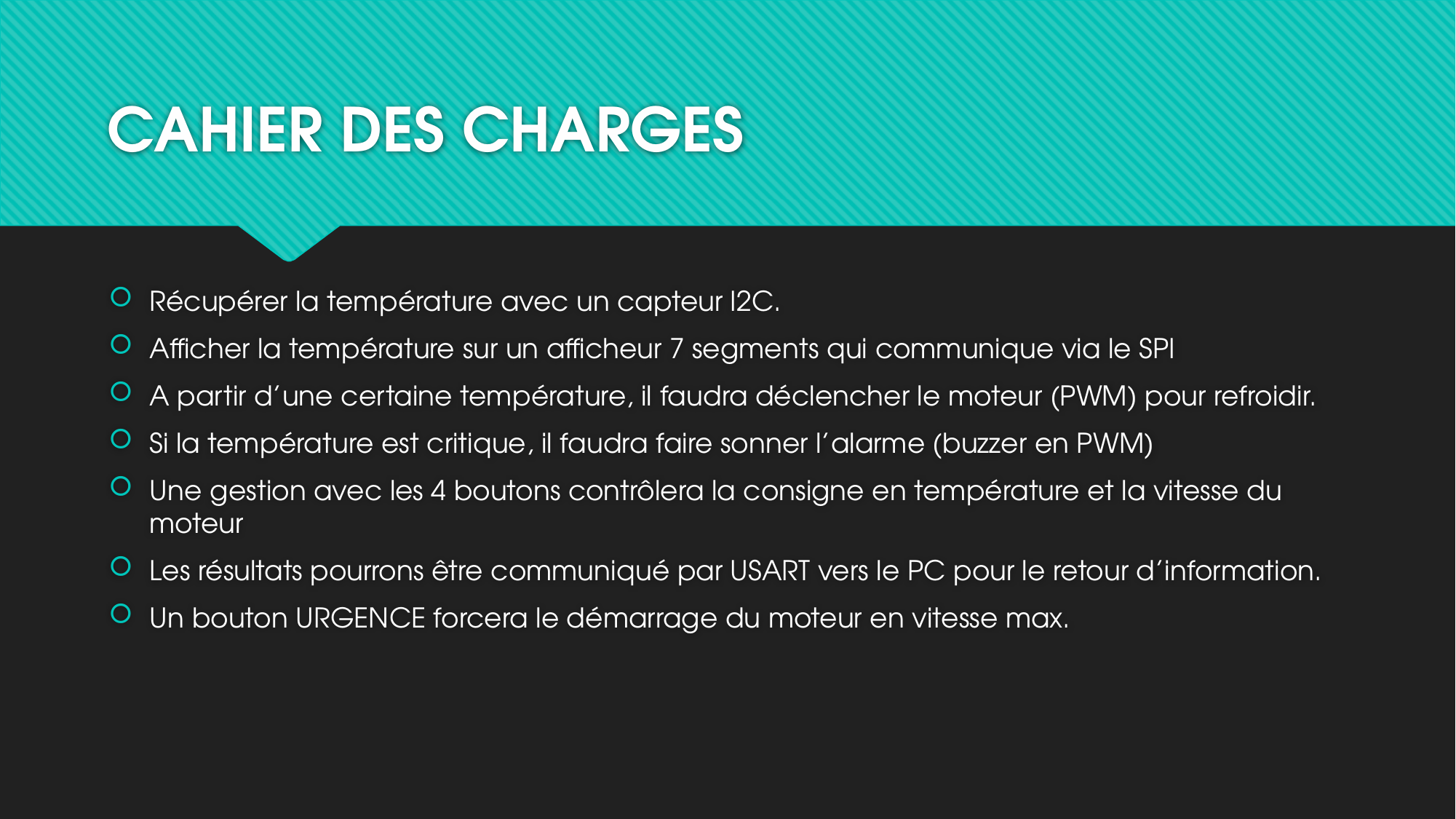

# CAHIER DES CHARGES
Récupérer la température avec un capteur I2C.
Afficher la température sur un afficheur 7 segments qui communique via le SPI
A partir d’une certaine température, il faudra déclencher le moteur (PWM) pour refroidir.
Si la température est critique, il faudra faire sonner l’alarme (buzzer en PWM)
Une gestion avec les 4 boutons contrôlera la consigne en température et la vitesse du moteur
Les résultats pourrons être communiqué par USART vers le PC pour le retour d’information.
Un bouton URGENCE forcera le démarrage du moteur en vitesse max.